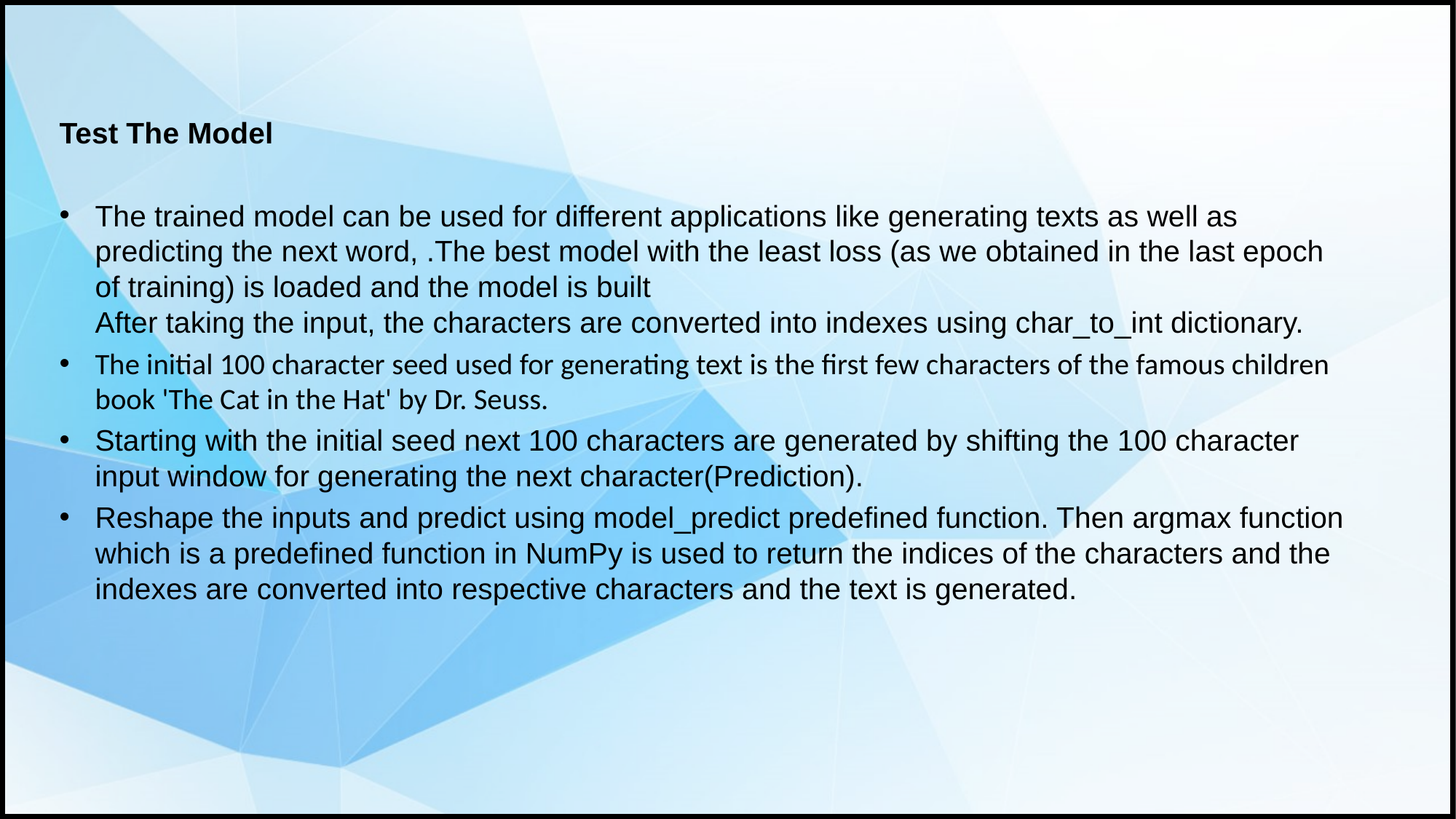

Test The Model

The trained model can be used for different applications like generating texts as well as predicting the next word, .The best model with the least loss (as we obtained in the last epoch of training) is loaded and the model is built 
After taking the input, the characters are converted into indexes using char_to_int dictionary.
The initial 100 character seed used for generating text is the first few characters of the famous children book 'The Cat in the Hat' by Dr. Seuss.
Starting with the initial seed next 100 characters are generated by shifting the 100 character input window for generating the next character(Prediction).
Reshape the inputs and predict using model_predict predefined function. Then argmax function which is a predefined function in NumPy is used to return the indices of the characters and the indexes are converted into respective characters and the text is generated.